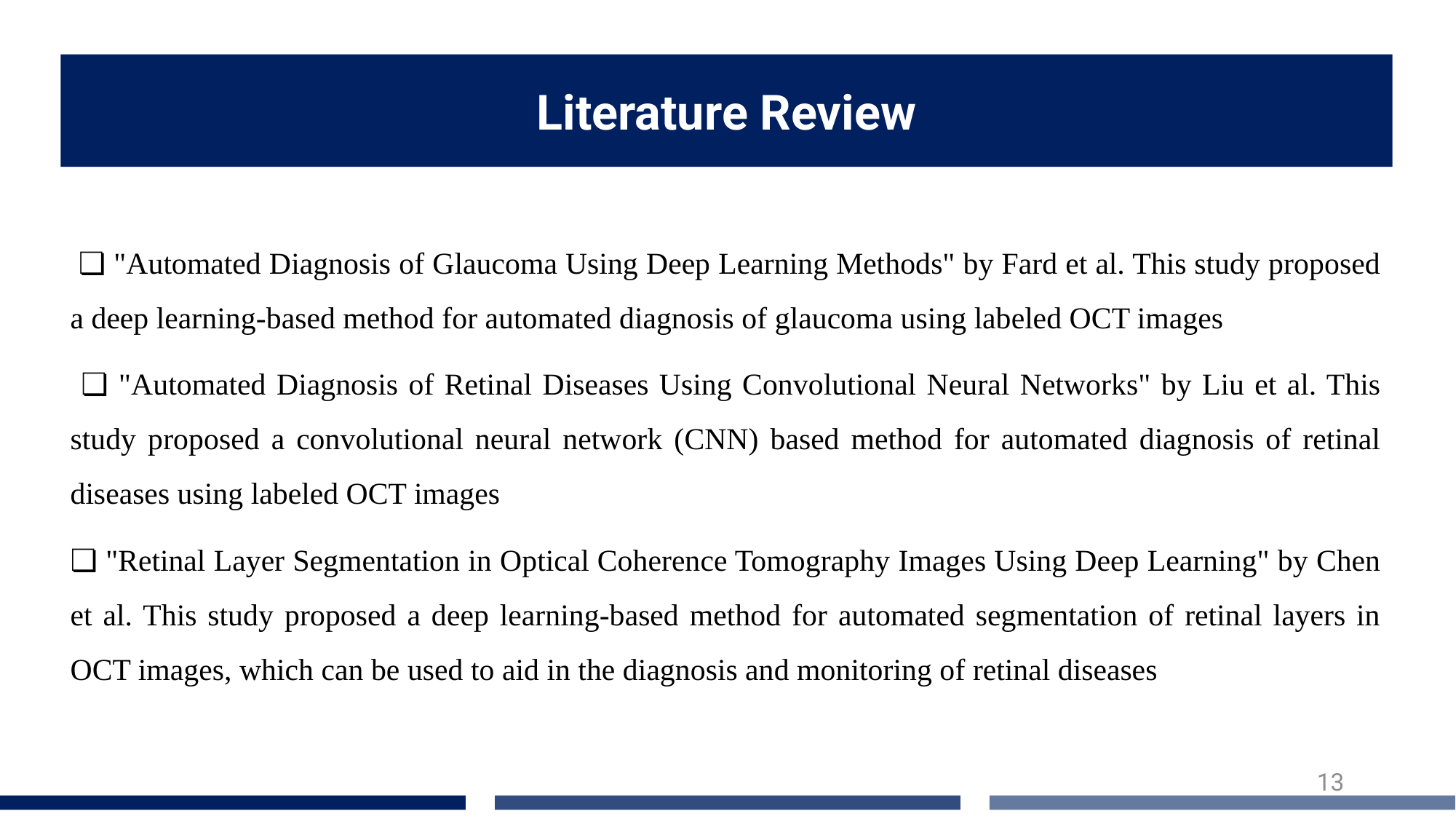

# Literature Review
 ❏ "Automated Diagnosis of Glaucoma Using Deep Learning Methods" by Fard et al. This study proposed a deep learning-based method for automated diagnosis of glaucoma using labeled OCT images
 ❏ "Automated Diagnosis of Retinal Diseases Using Convolutional Neural Networks" by Liu et al. This study proposed a convolutional neural network (CNN) based method for automated diagnosis of retinal diseases using labeled OCT images
❏ "Retinal Layer Segmentation in Optical Coherence Tomography Images Using Deep Learning" by Chen et al. This study proposed a deep learning-based method for automated segmentation of retinal layers in OCT images, which can be used to aid in the diagnosis and monitoring of retinal diseases

13